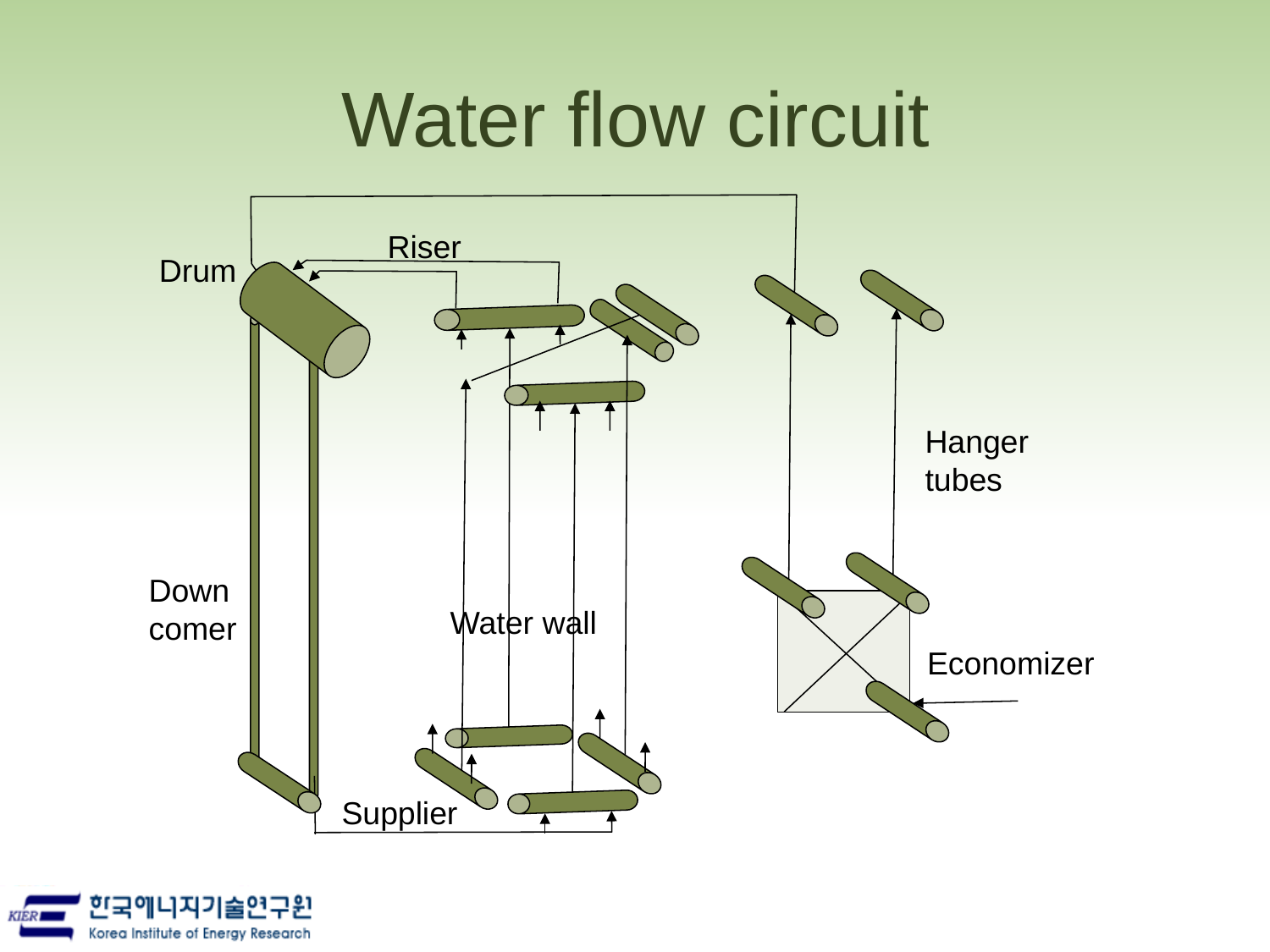

# Water flow circuit

Riser
Drum
Hanger
tubes
Down
comer
Water wall
Economizer
Supplier